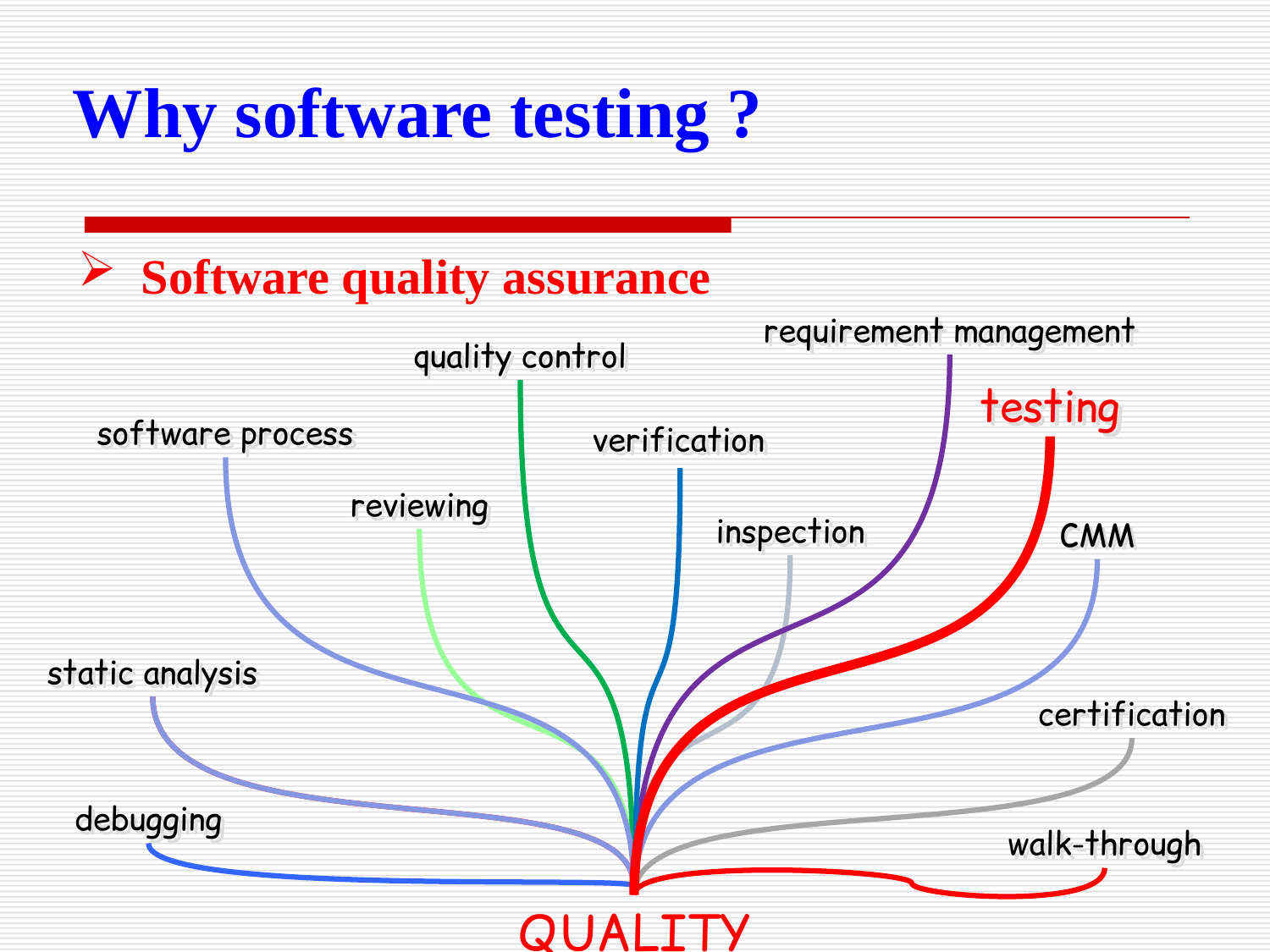

Why software testing ?
Software quality assurance
requirement management
quality control
testing
software process
verification
reviewing
inspection
CMM
static analysis
certification
debugging
walk-through
QUALITY